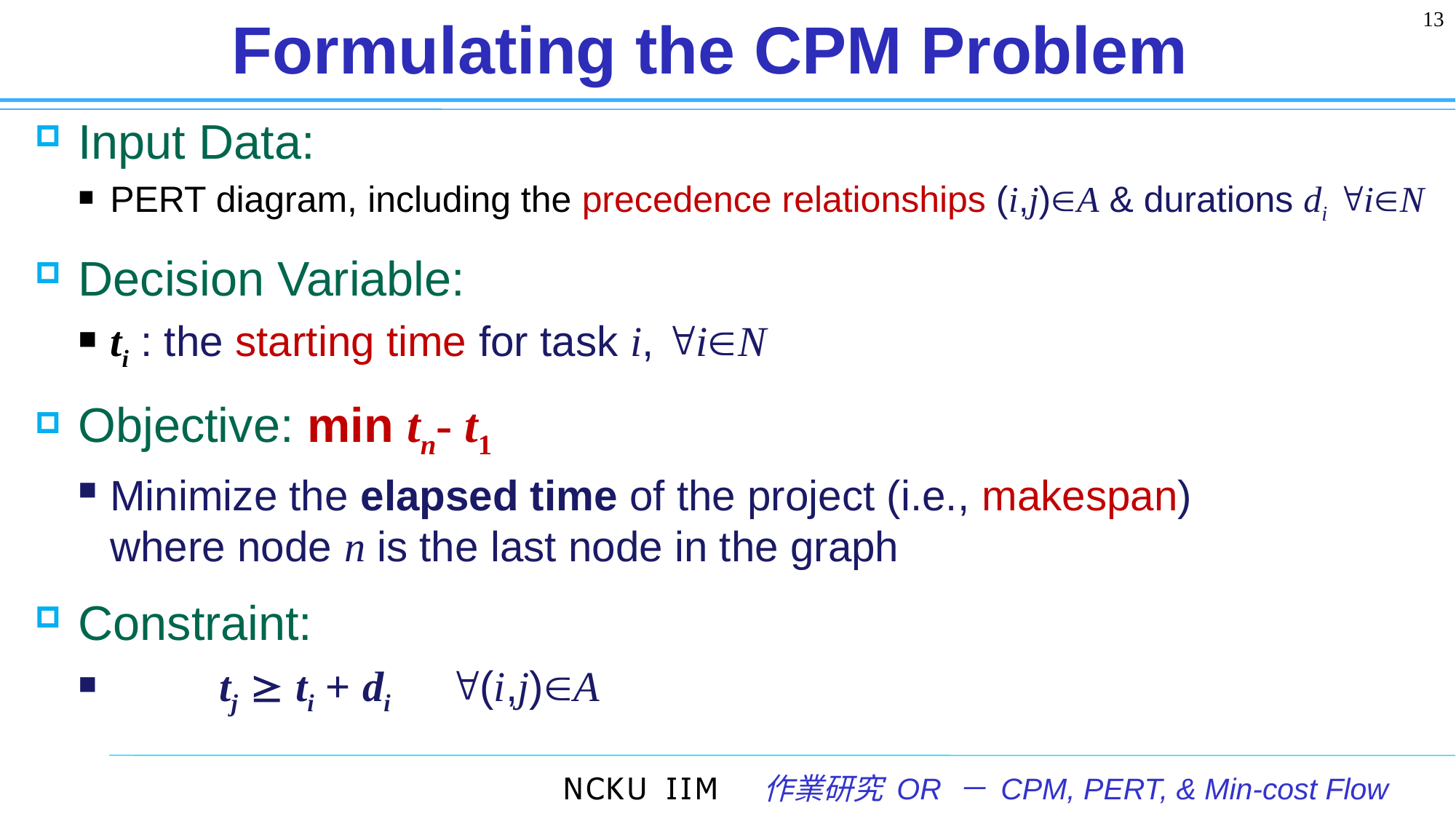

13
# Formulating the CPM Problem
Input Data:
PERT diagram, including the precedence relationships (i,j)∈A & durations di ∀i∈N

Decision Variable:
ti : the starting time for task i, ∀i∈N

Objective: min tn- t1
Minimize the elapsed time of the project (i.e., makespan)
where node n is the last node in the graph

Constraint:
	tj ≥ ti + di 	 ∀(i,j)∈A